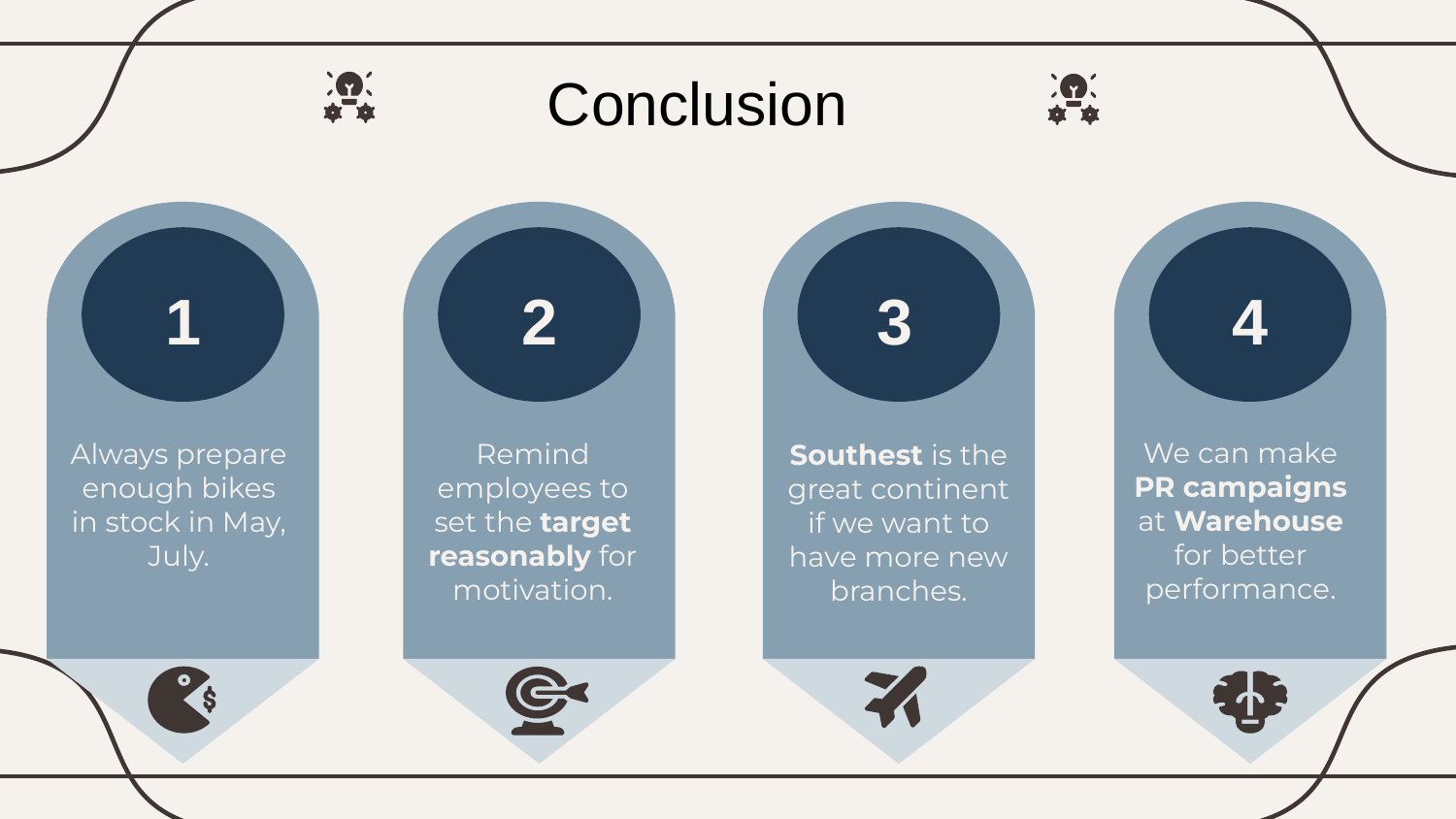

Conclusion

2
3
4
# 1
We can make PR campaigns at Warehouse for better performance.
Remind employees to set the target reasonably for motivation.
Always prepare enough bikes in stock in May, July.
Southest is the great continent if we want to have more new branches.